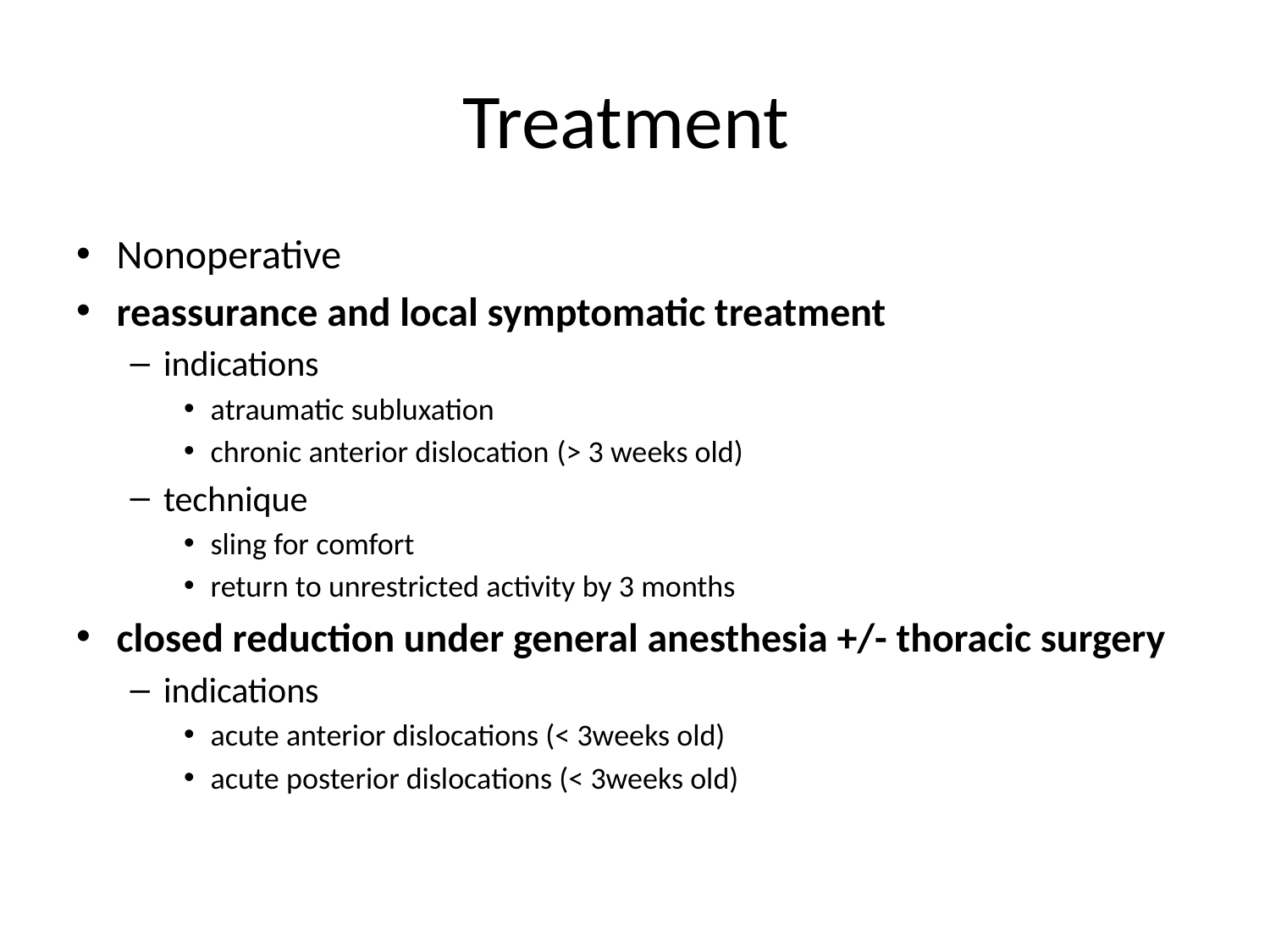

# Treatment
Nonoperative
reassurance and local symptomatic treatment
indications
atraumatic subluxation
chronic anterior dislocation (> 3 weeks old)
technique
sling for comfort
return to unrestricted activity by 3 months
closed reduction under general anesthesia +/- thoracic surgery
indications
acute anterior dislocations (< 3weeks old)
acute posterior dislocations (< 3weeks old)